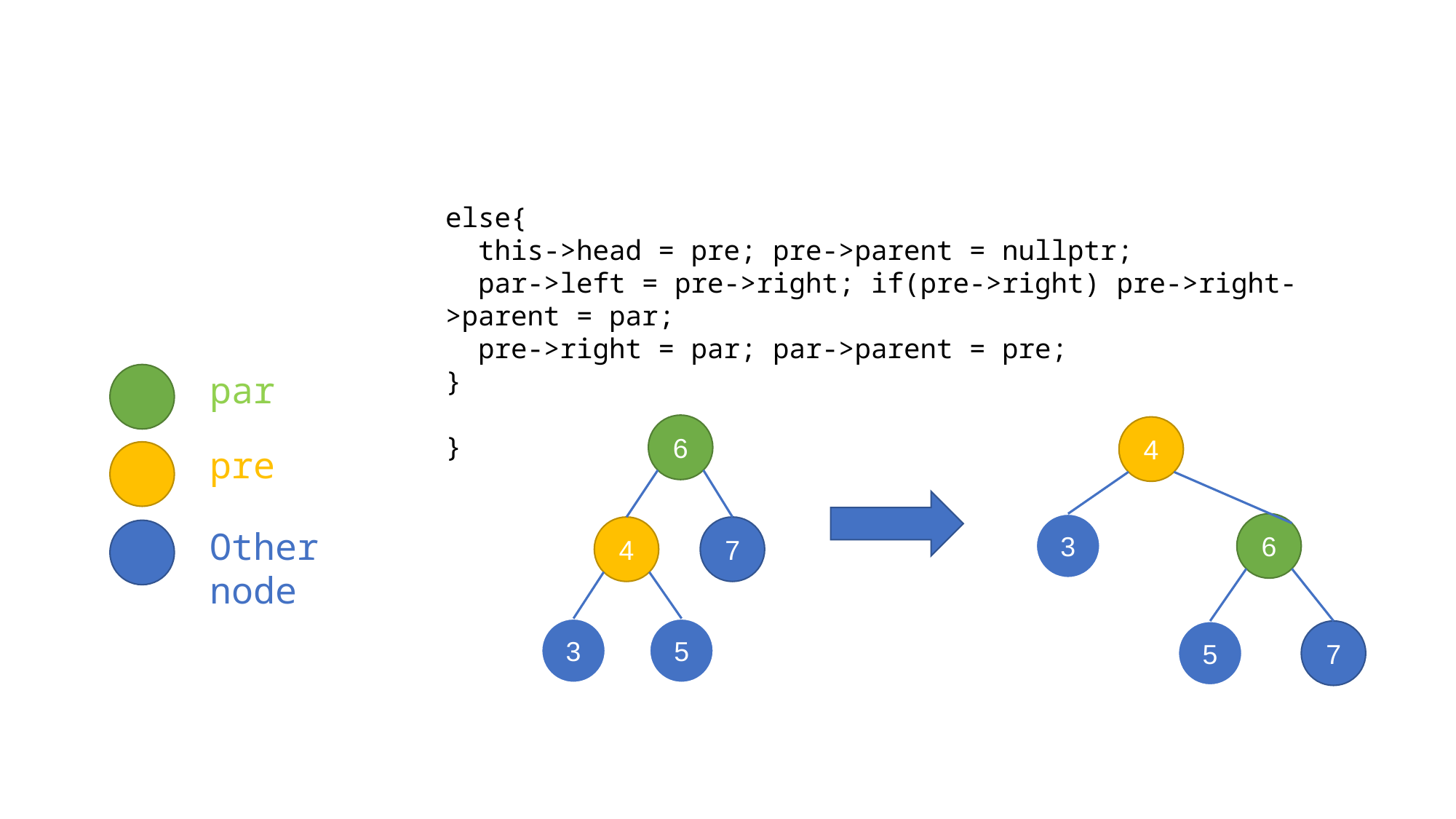

else{
  this->head = pre; pre->parent = nullptr;
  par->left = pre->right; if(pre->right) pre->right->parent = par;
  pre->right = par; par->parent = pre;
}

}
par

6
4
7
3
5
4
pre

3
6
Other node

5
7